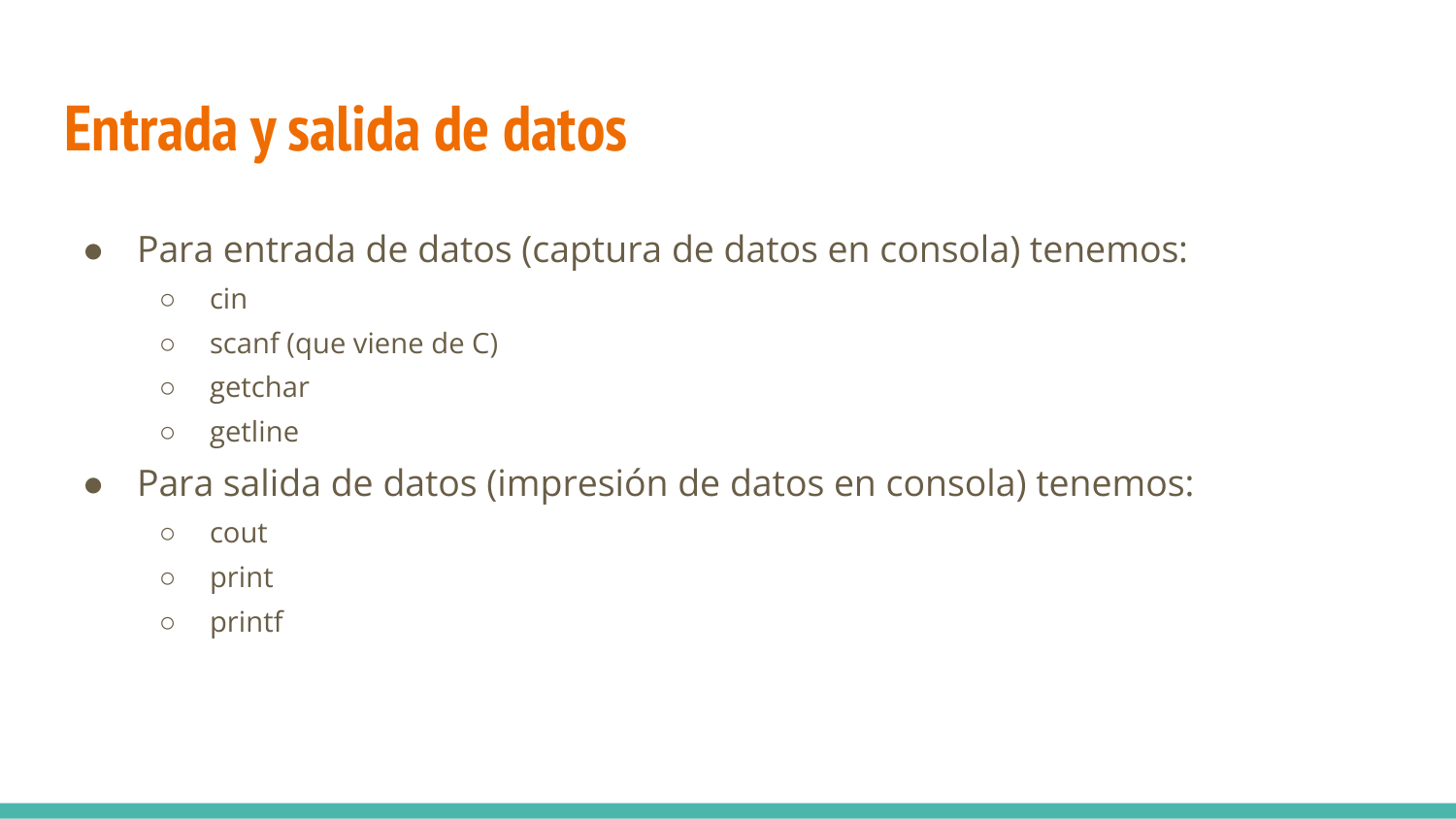

# Entrada y salida de datos
Para entrada de datos (captura de datos en consola) tenemos:
cin
scanf (que viene de C)
getchar
getline
Para salida de datos (impresión de datos en consola) tenemos:
cout
print
printf